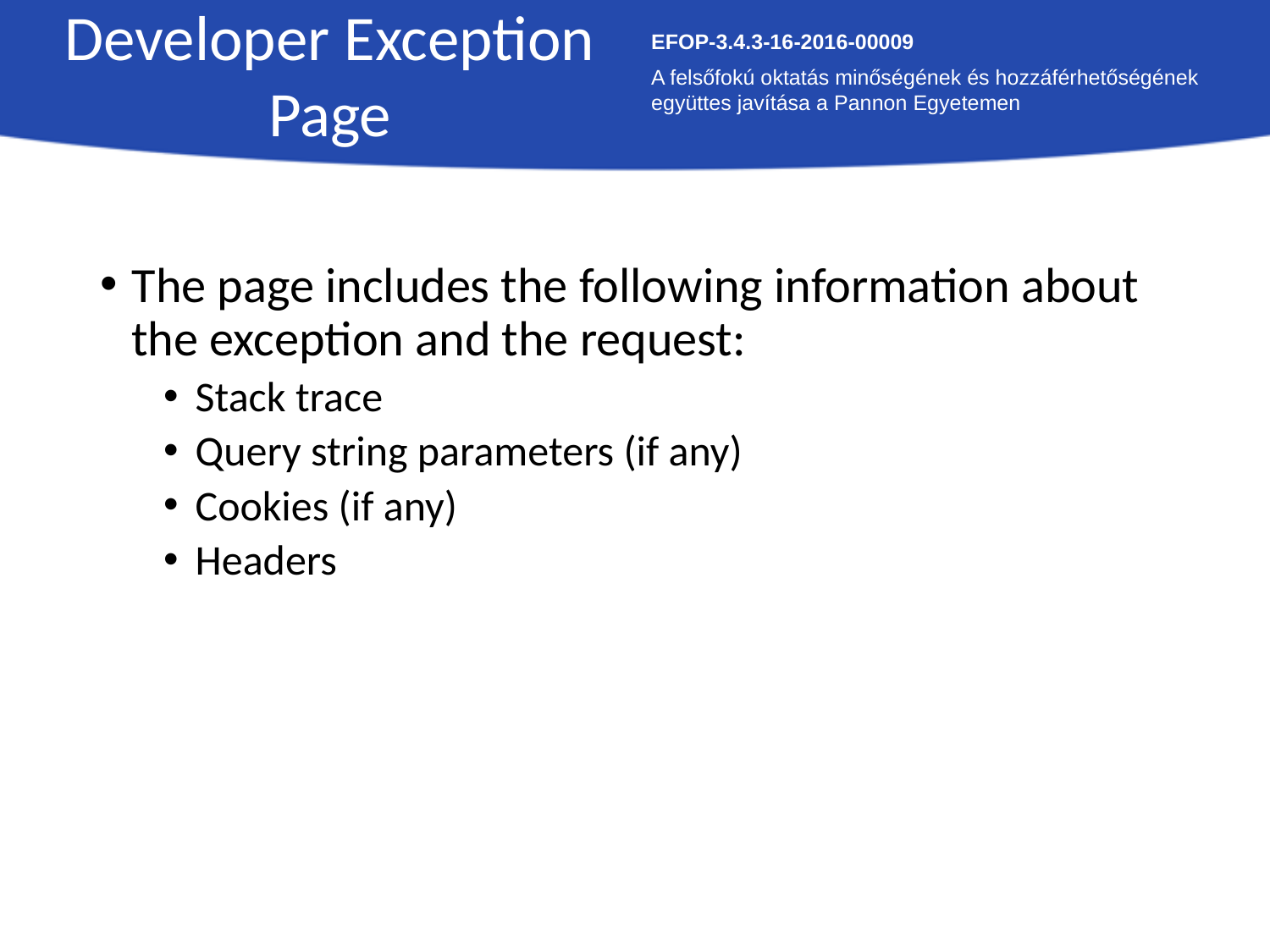

Developer Exception Page
EFOP-3.4.3-16-2016-00009
A felsőfokú oktatás minőségének és hozzáférhetőségének együttes javítása a Pannon Egyetemen
The page includes the following information about the exception and the request:
Stack trace
Query string parameters (if any)
Cookies (if any)
Headers